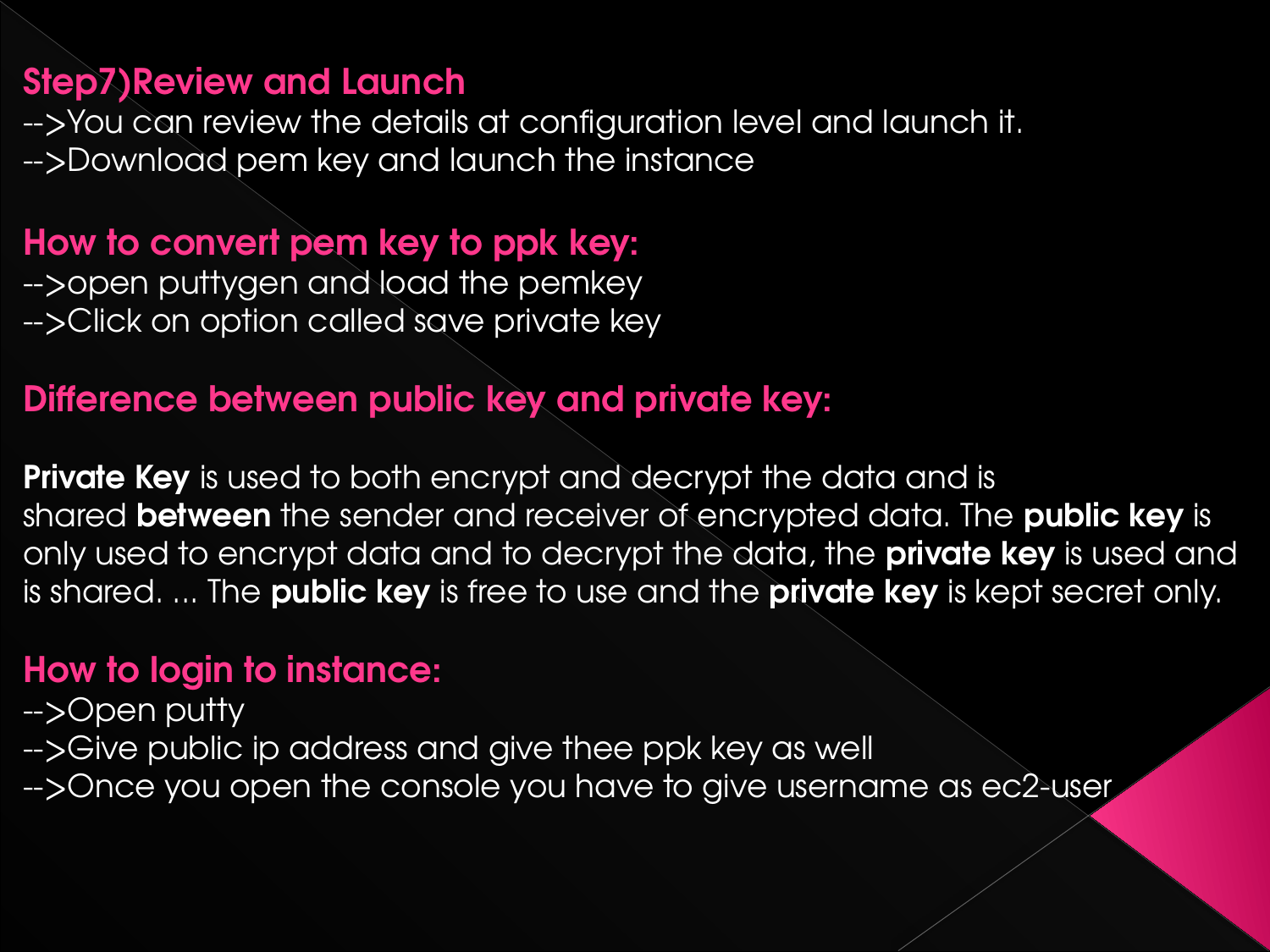

Step7)Review and Launch
-->You can review the details at configuration level and launch it.
-->Download pem key and launch the instance

How to convert pem key to ppk key:
-->open puttygen and load the pemkey
-->Click on option called save private key

Difference between public key and private key:

Private Key is used to both encrypt and decrypt the data and is shared between the sender and receiver of encrypted data. The public key is only used to encrypt data and to decrypt the data, the private key is used and is shared. ... The public key is free to use and the private key is kept secret only.

How to login to instance:
-->Open putty
-->Give public ip address and give thee ppk key as well
-->Once you open the console you have to give username as ec2-user